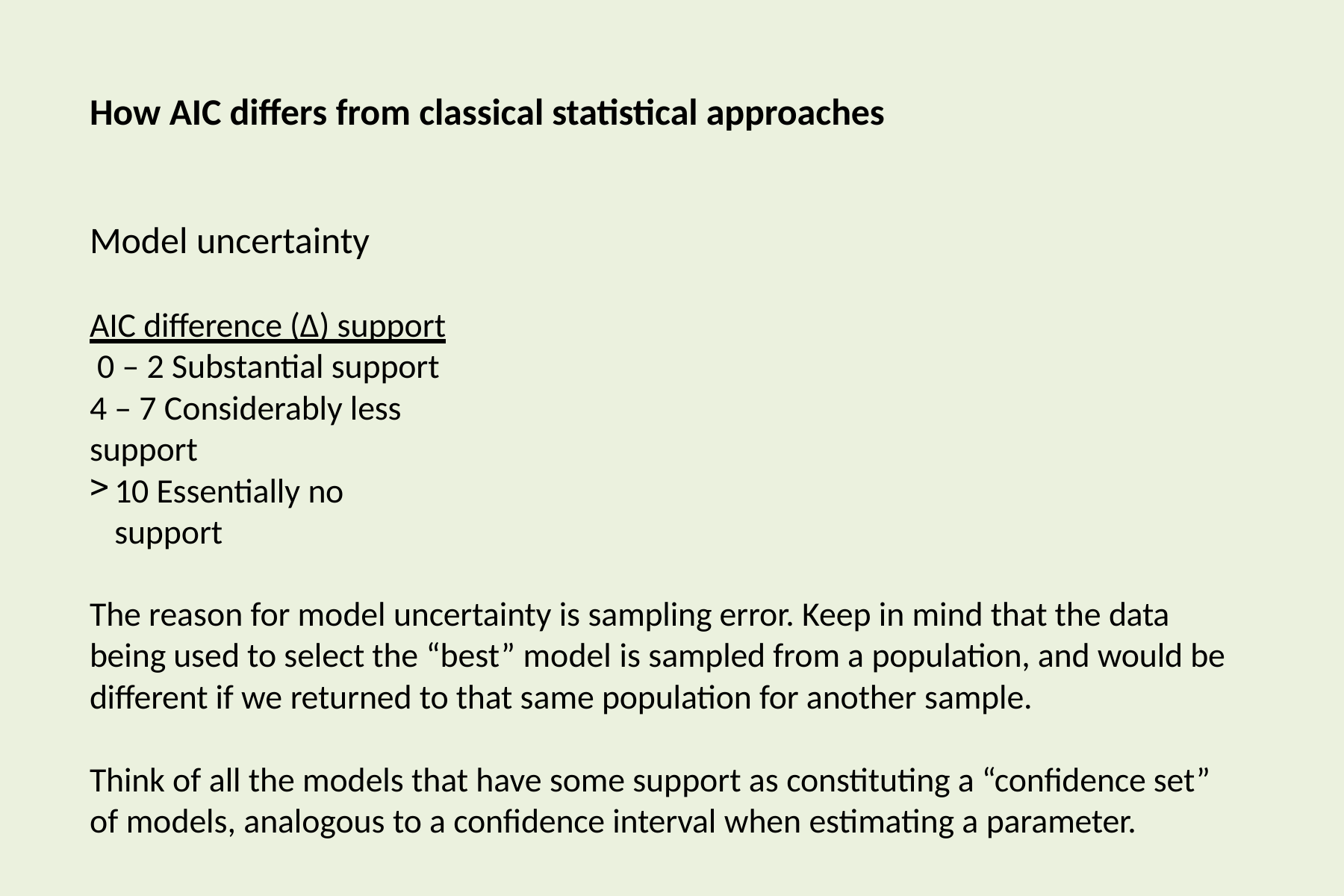

# How AIC differs from classical statistical approaches
Model uncertainty

AIC difference (Δ) support  0 – 2 Substantial support
4 – 7 Considerably less support
10 Essentially no support

The reason for model uncertainty is sampling error. Keep in mind that the data  being used to select the “best” model is sampled from a population, and would be  different if we returned to that same population for another sample.

Think of all the models that have some support as constituting a “confidence set”  of models, analogous to a confidence interval when estimating a parameter.